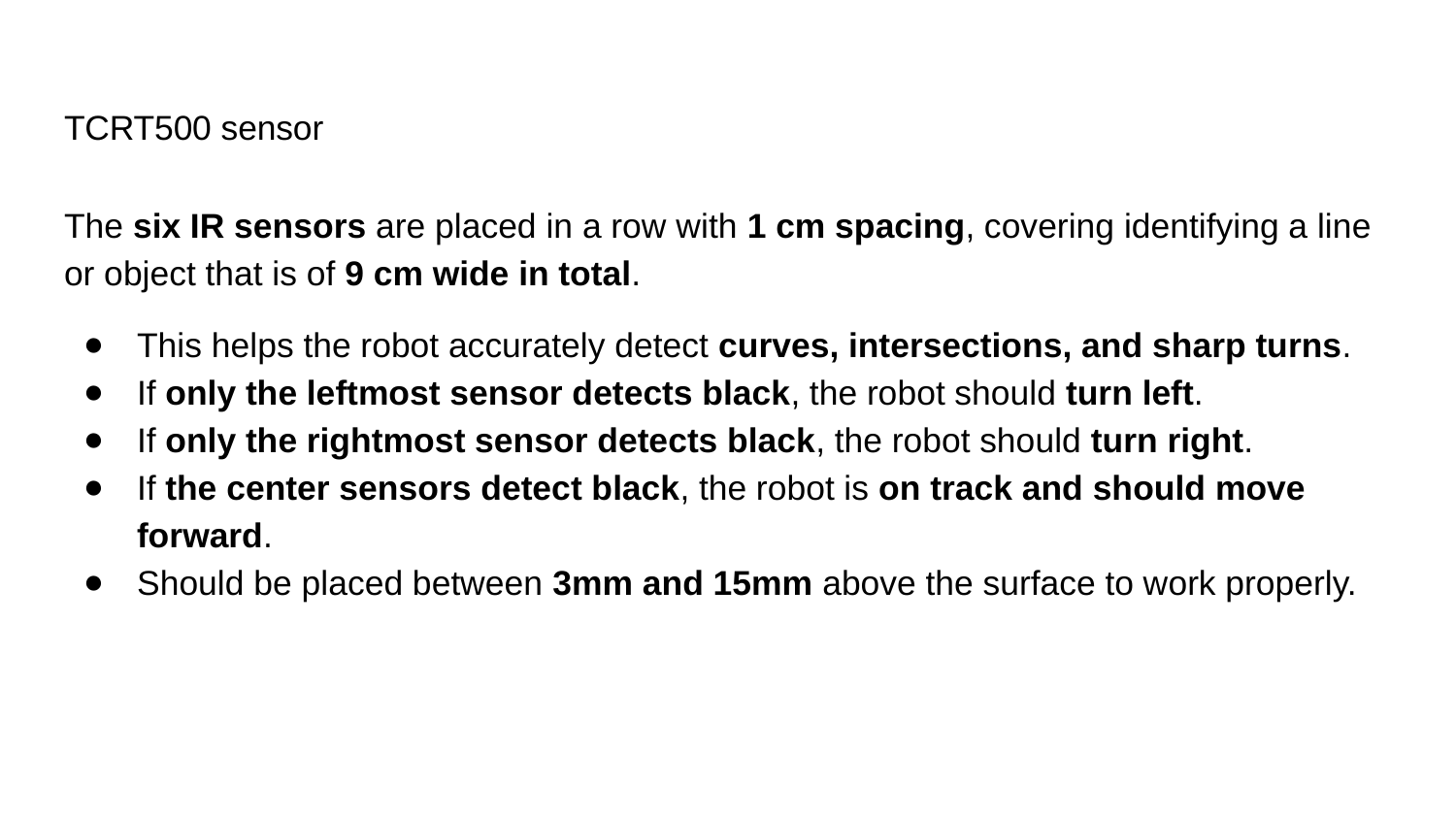

# TCRT500 sensor
The six IR sensors are placed in a row with 1 cm spacing, covering identifying a line or object that is of 9 cm wide in total.
This helps the robot accurately detect curves, intersections, and sharp turns.
If only the leftmost sensor detects black, the robot should turn left.
If only the rightmost sensor detects black, the robot should turn right.
If the center sensors detect black, the robot is on track and should move forward.
Should be placed between 3mm and 15mm above the surface to work properly.